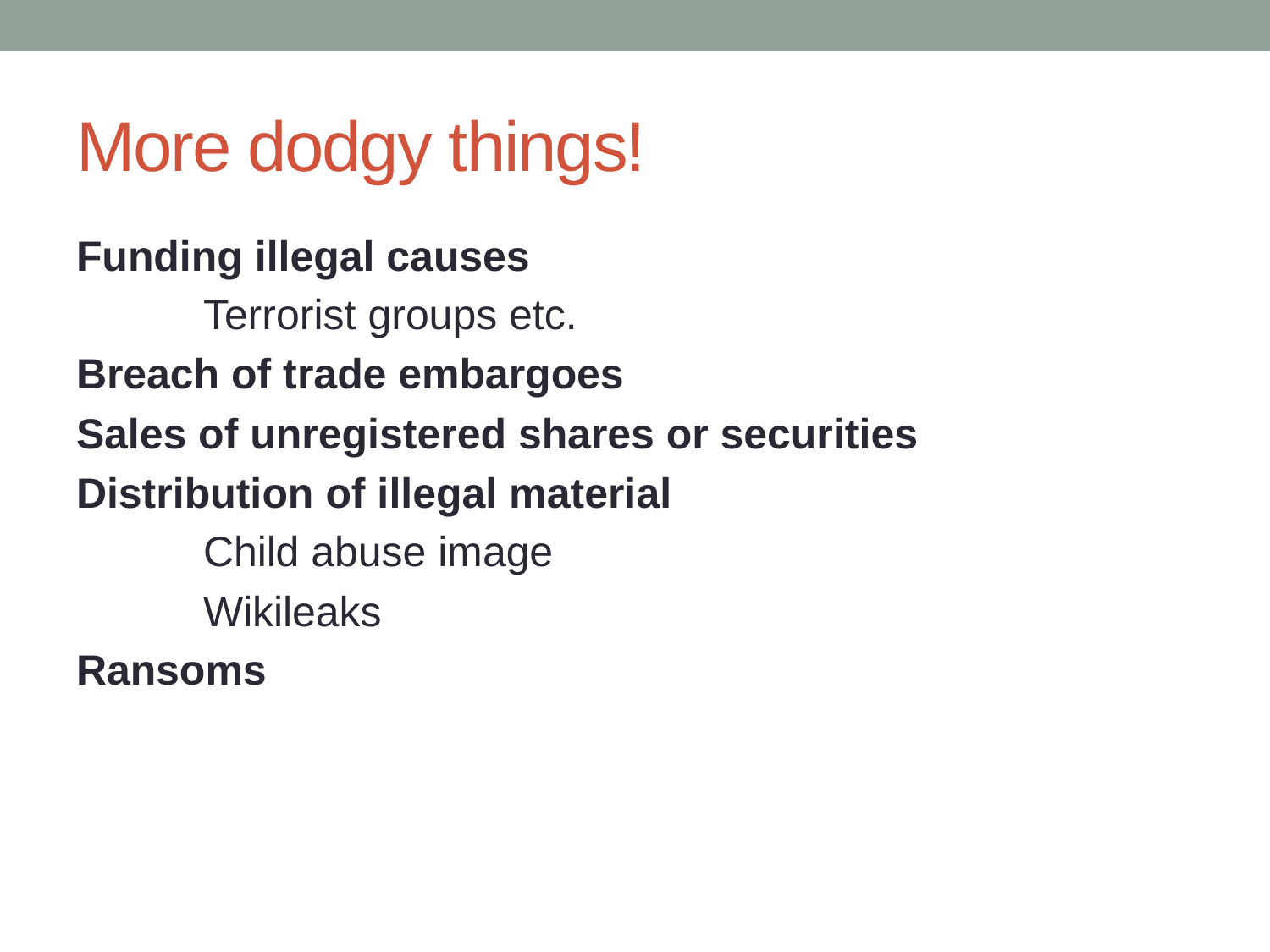

# More dodgy things!
Funding illegal causes
	Terrorist groups etc.
Breach of trade embargoes
Sales of unregistered shares or securities
Distribution of illegal material
	Child abuse image
	Wikileaks
Ransoms